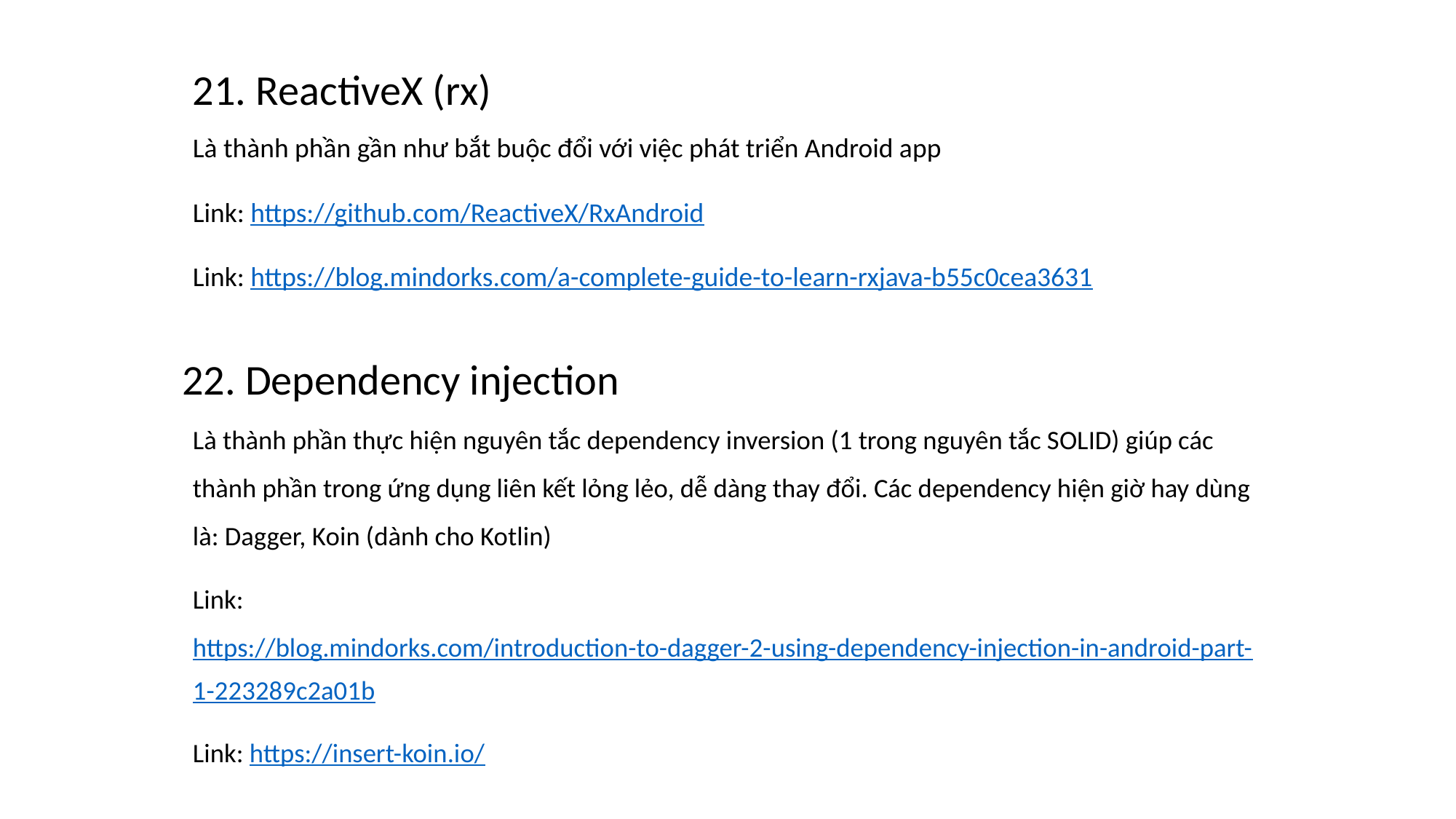

# 21. ReactiveX (rx)
Là thành phần gần như bắt buộc đổi với việc phát triển Android app
Link: https://github.com/ReactiveX/RxAndroid
Link: https://blog.mindorks.com/a-complete-guide-to-learn-rxjava-b55c0cea3631
22. Dependency injection
Là thành phần thực hiện nguyên tắc dependency inversion (1 trong nguyên tắc SOLID) giúp các thành phần trong ứng dụng liên kết lỏng lẻo, dễ dàng thay đổi. Các dependency hiện giờ hay dùng là: Dagger, Koin (dành cho Kotlin)
Link: https://blog.mindorks.com/introduction-to-dagger-2-using-dependency-injection-in-android-part-1-223289c2a01b
Link: https://insert-koin.io/